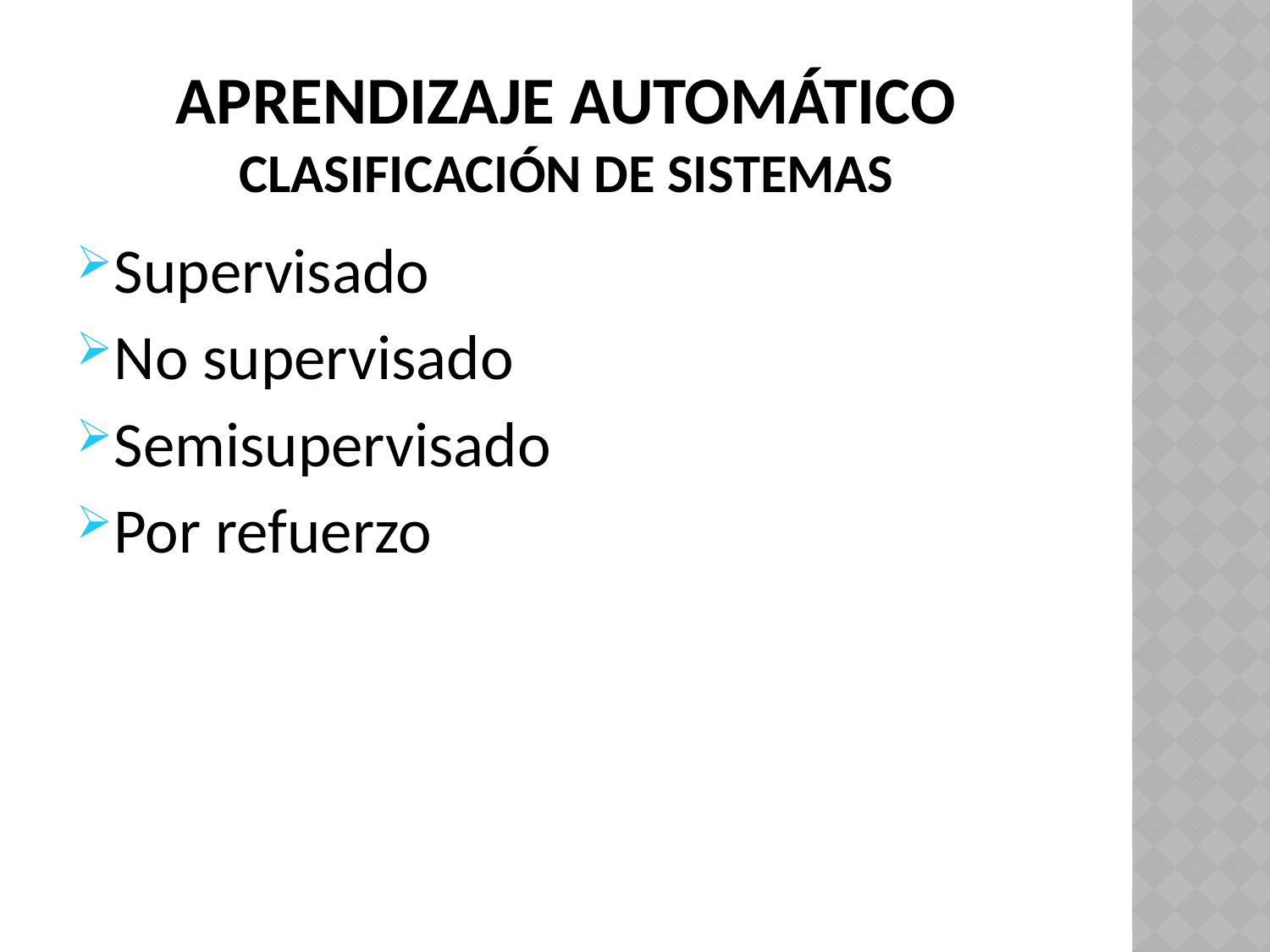

# APRENDIZAJE AUTOMÁTICO CLASIFICACIÓN de sistemas
Supervisado
No supervisado
Semisupervisado
Por refuerzo